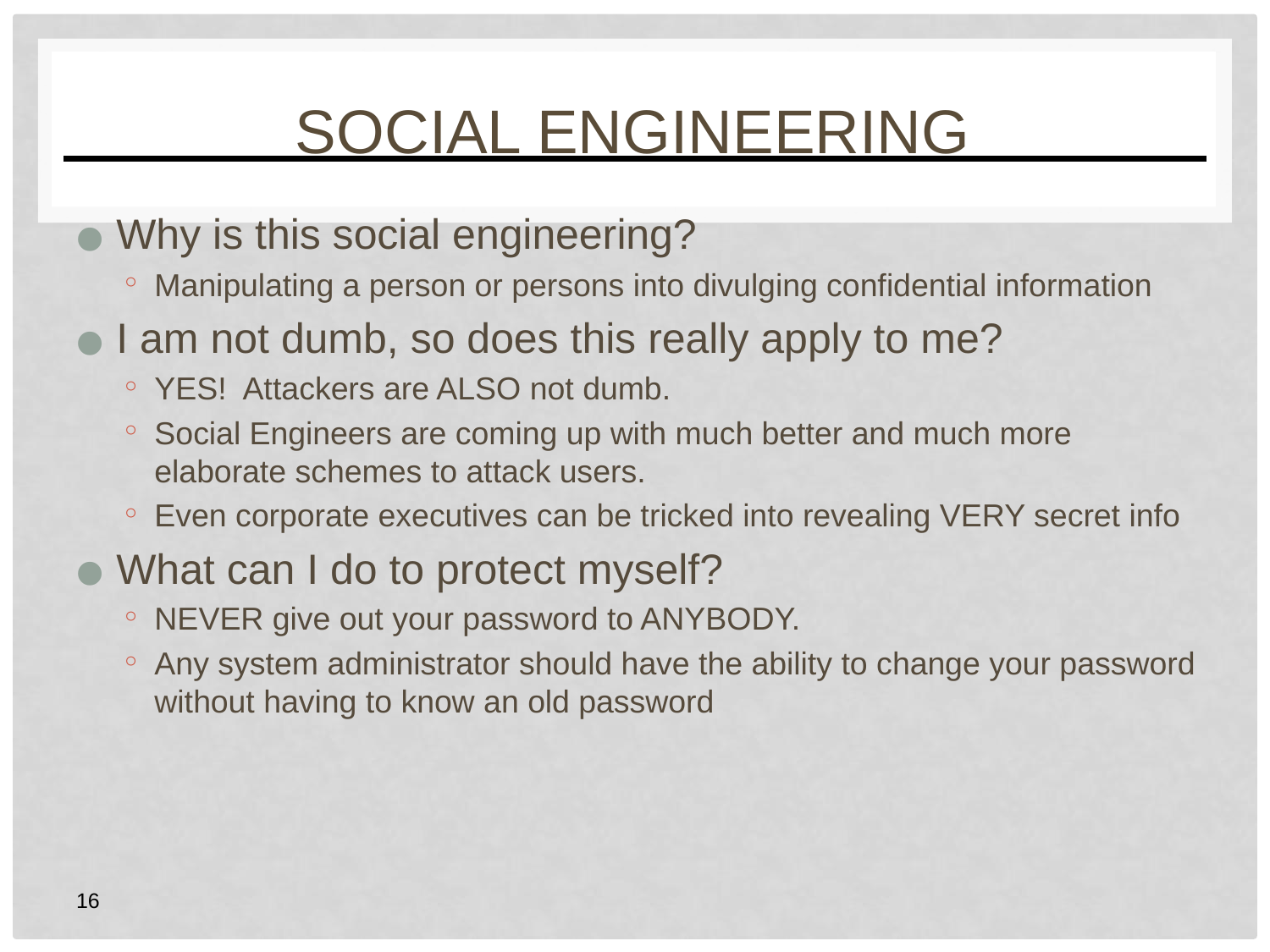

# SOCIAL ENGINEERING
Why is this social engineering?
Manipulating a person or persons into divulging confidential information
I am not dumb, so does this really apply to me?
YES!  Attackers are ALSO not dumb.
Social Engineers are coming up with much better and much more elaborate schemes to attack users.
Even corporate executives can be tricked into revealing VERY secret info
What can I do to protect myself?
NEVER give out your password to ANYBODY.
Any system administrator should have the ability to change your password without having to know an old password
16